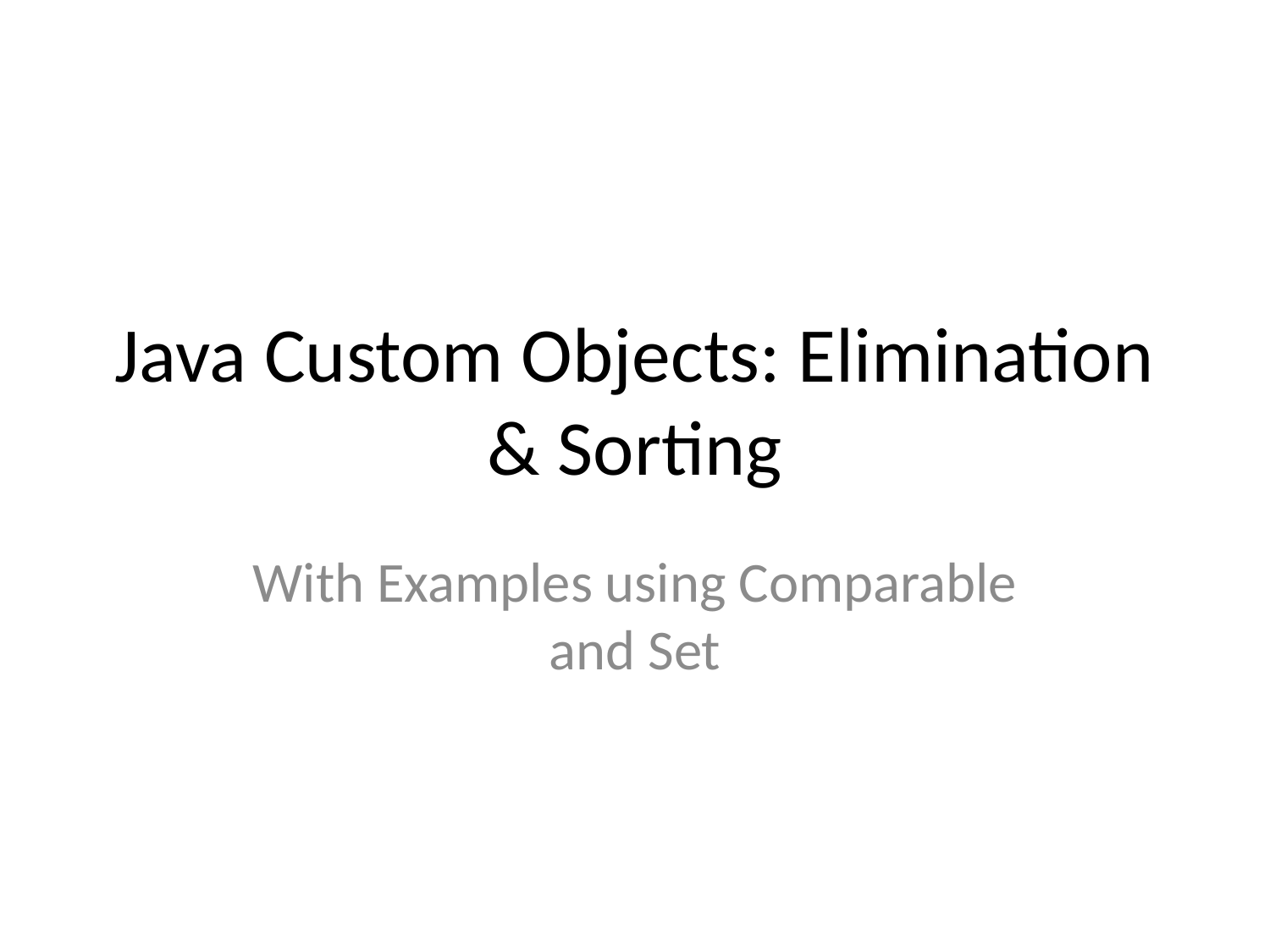

# Java Custom Objects: Elimination & Sorting
With Examples using Comparable and Set